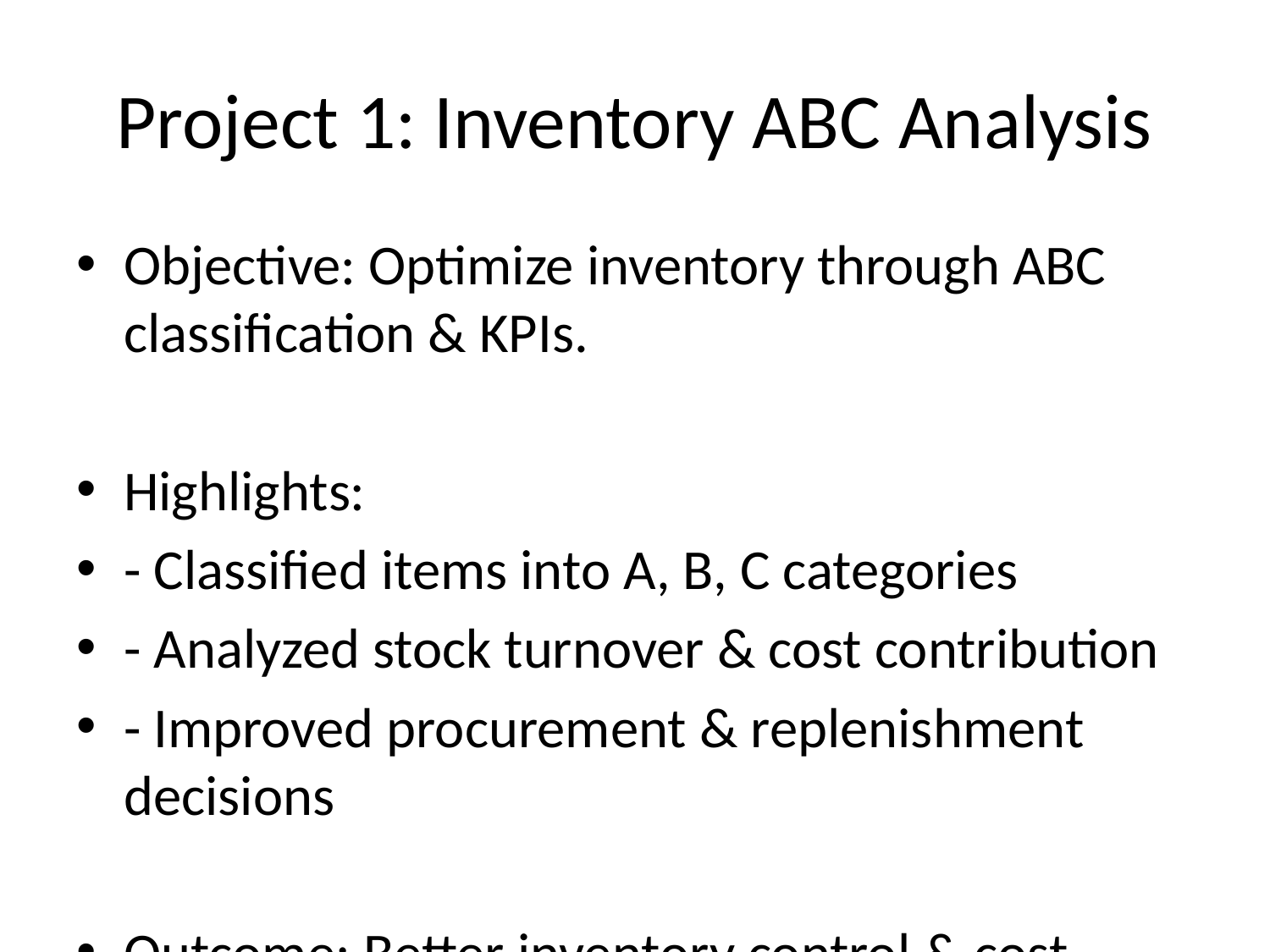

# Project 1: Inventory ABC Analysis
Objective: Optimize inventory through ABC classification & KPIs.

Highlights:
- Classified items into A, B, C categories
- Analyzed stock turnover & cost contribution
- Improved procurement & replenishment decisions

Outcome: Better inventory control & cost efficiency.

👉 GitHub Link: [Add Here]
(Insert Dashboard Screenshot)